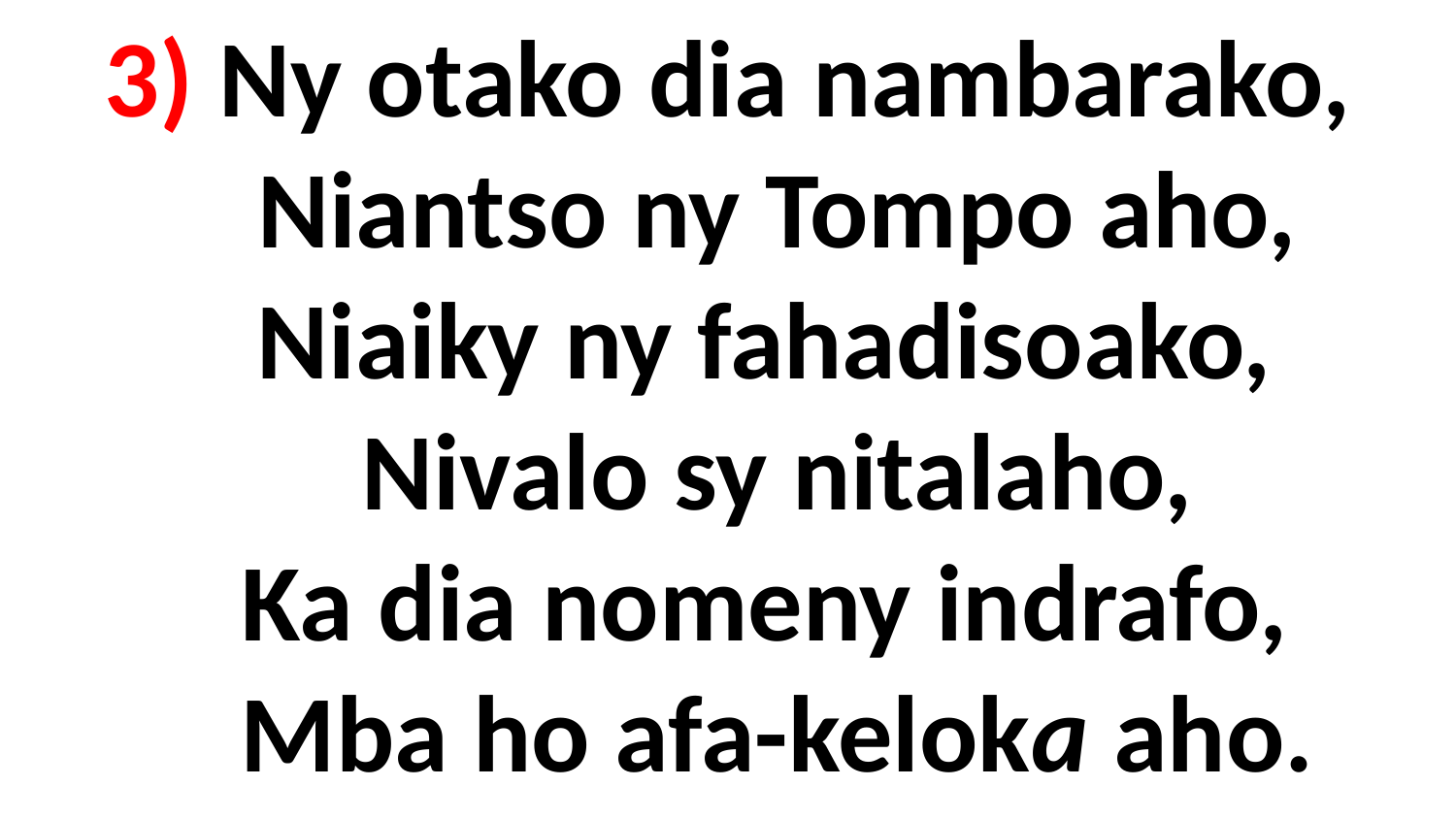

# 3) Ny otako dia nambarako, Niantso ny Tompo aho, Niaiky ny fahadisoako, Nivalo sy nitalaho, Ka dia nomeny indrafo, Mba ho afa-keloka aho.